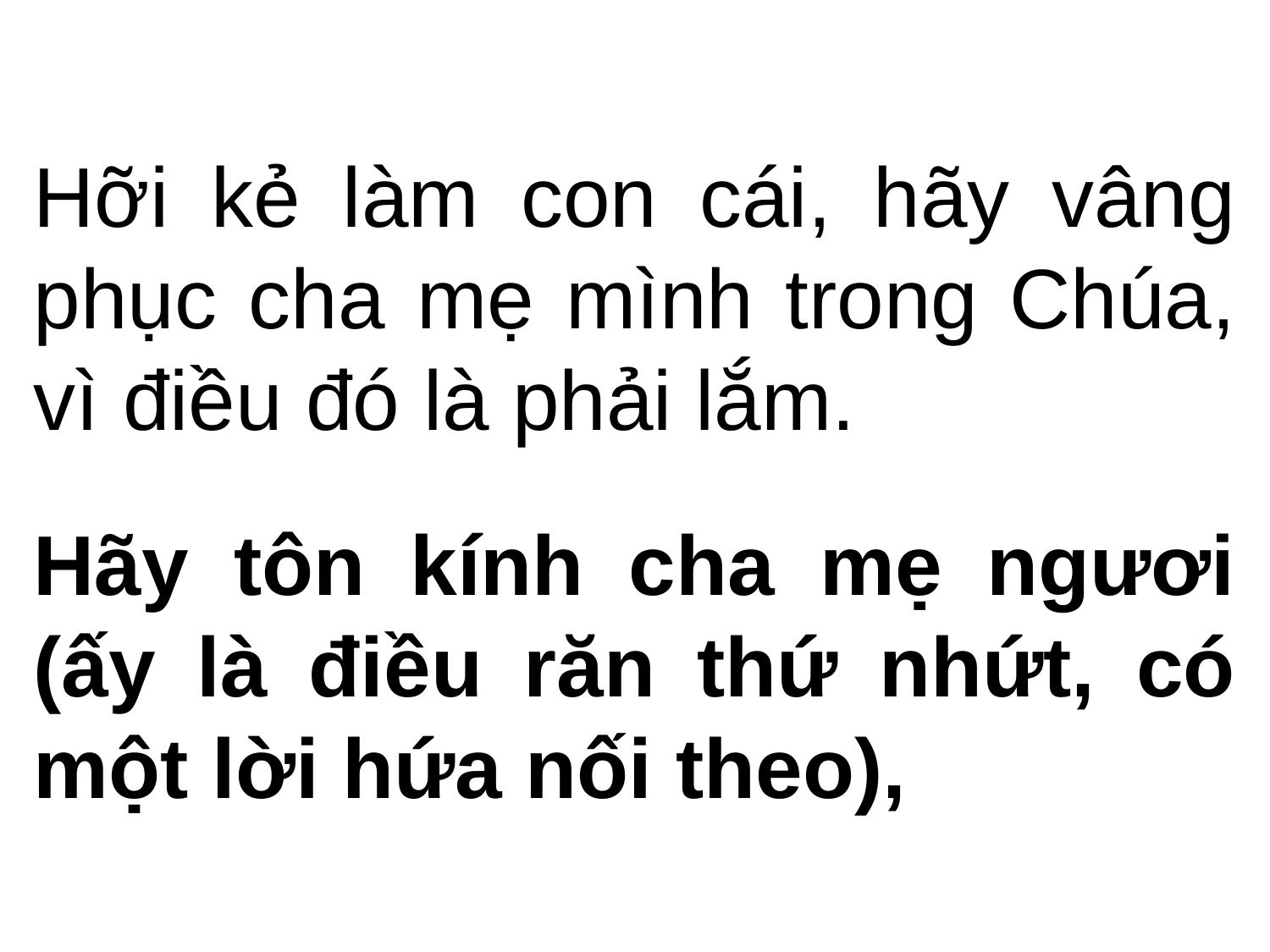

Hỡi kẻ làm con cái, hãy vâng phục cha mẹ mình trong Chúa, vì điều đó là phải lắm.

Hãy tôn kính cha mẹ ngươi (ấy là điều răn thứ nhứt, có một lời hứa nối theo),